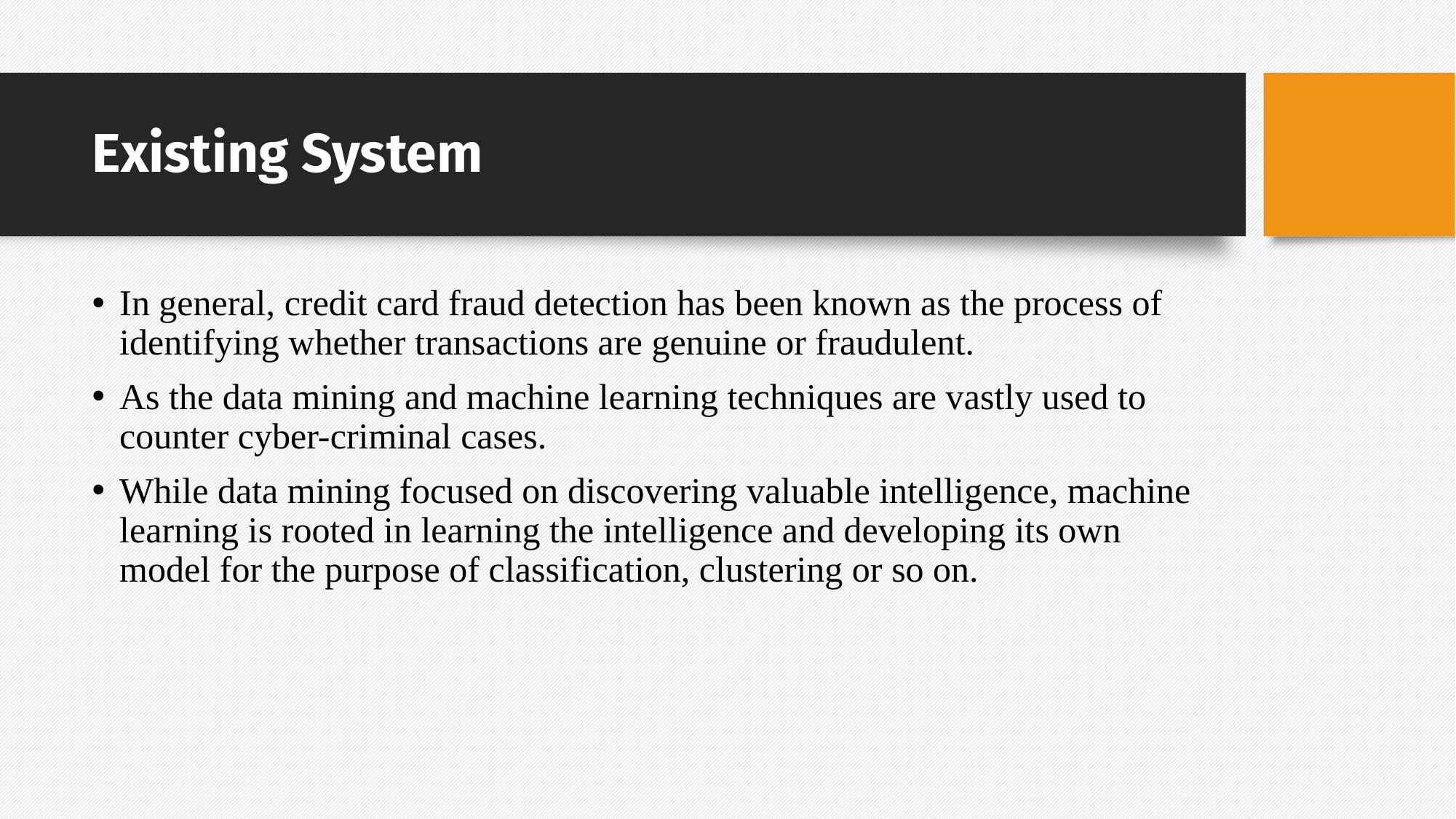

# Existing System
In general, credit card fraud detection has been known as the process of identifying whether transactions are genuine or fraudulent.
As the data mining and machine learning techniques are vastly used to counter cyber-criminal cases.
While data mining focused on discovering valuable intelligence, machine learning is rooted in learning the intelligence and developing its own model for the purpose of classification, clustering or so on.